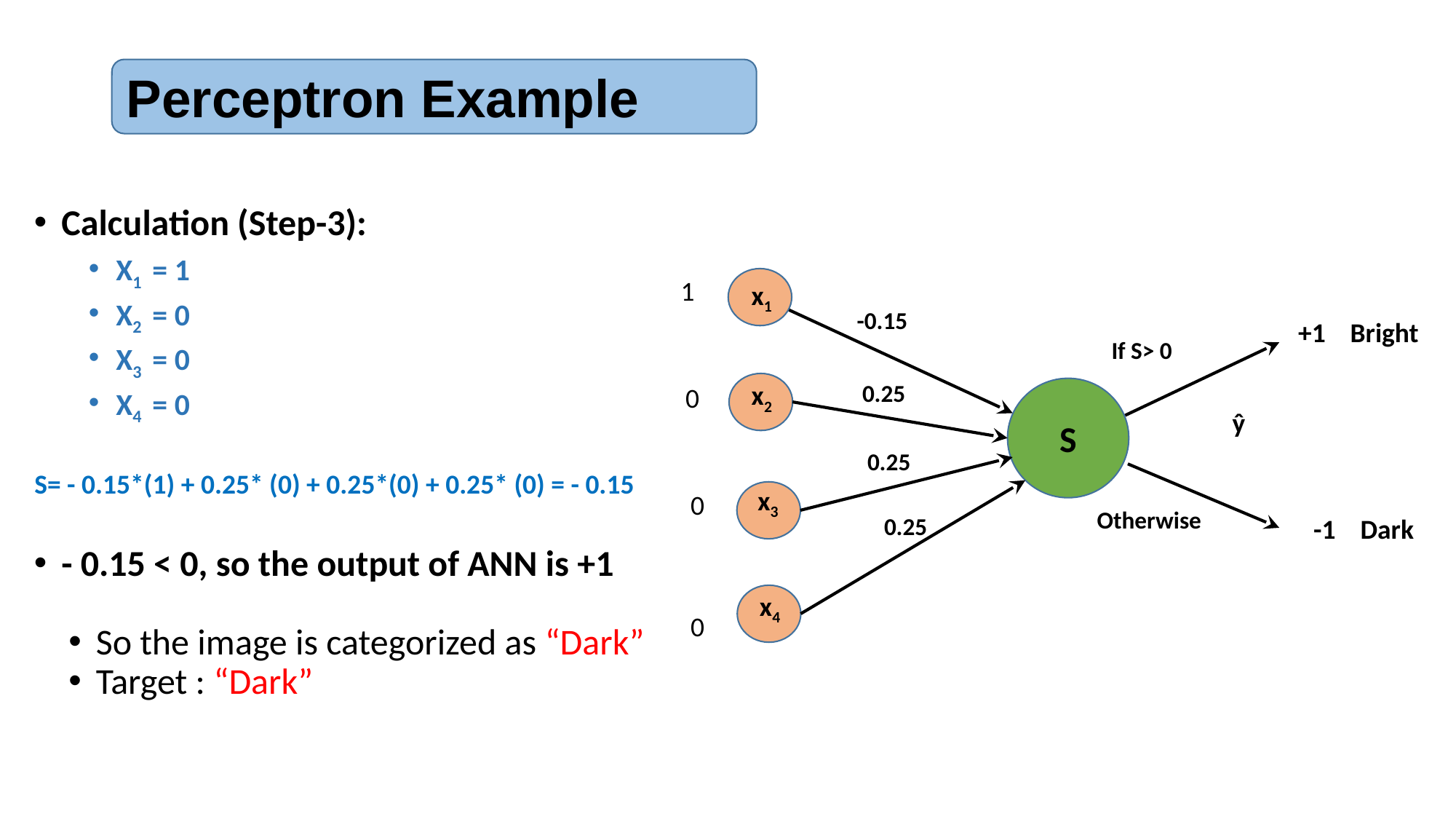

Perceptron Example
Calculation (Step-3):
X1  = 1
X2  = 0
X3  = 0
X4  = 0

S= - 0.15*(1) + 0.25* (0) + 0.25*(0) + 0.25* (0) = - 0.15

- 0.15 < 0, so the output of ANN is +1

So the image is categorized as “Dark”
Target : “Dark”

1

x1
-0.15
x2

S
ŷ
x3

x4

+1    Bright
If S> 0
0.25
0
0.25
0
Otherwise
0.25
-1    Dark
0